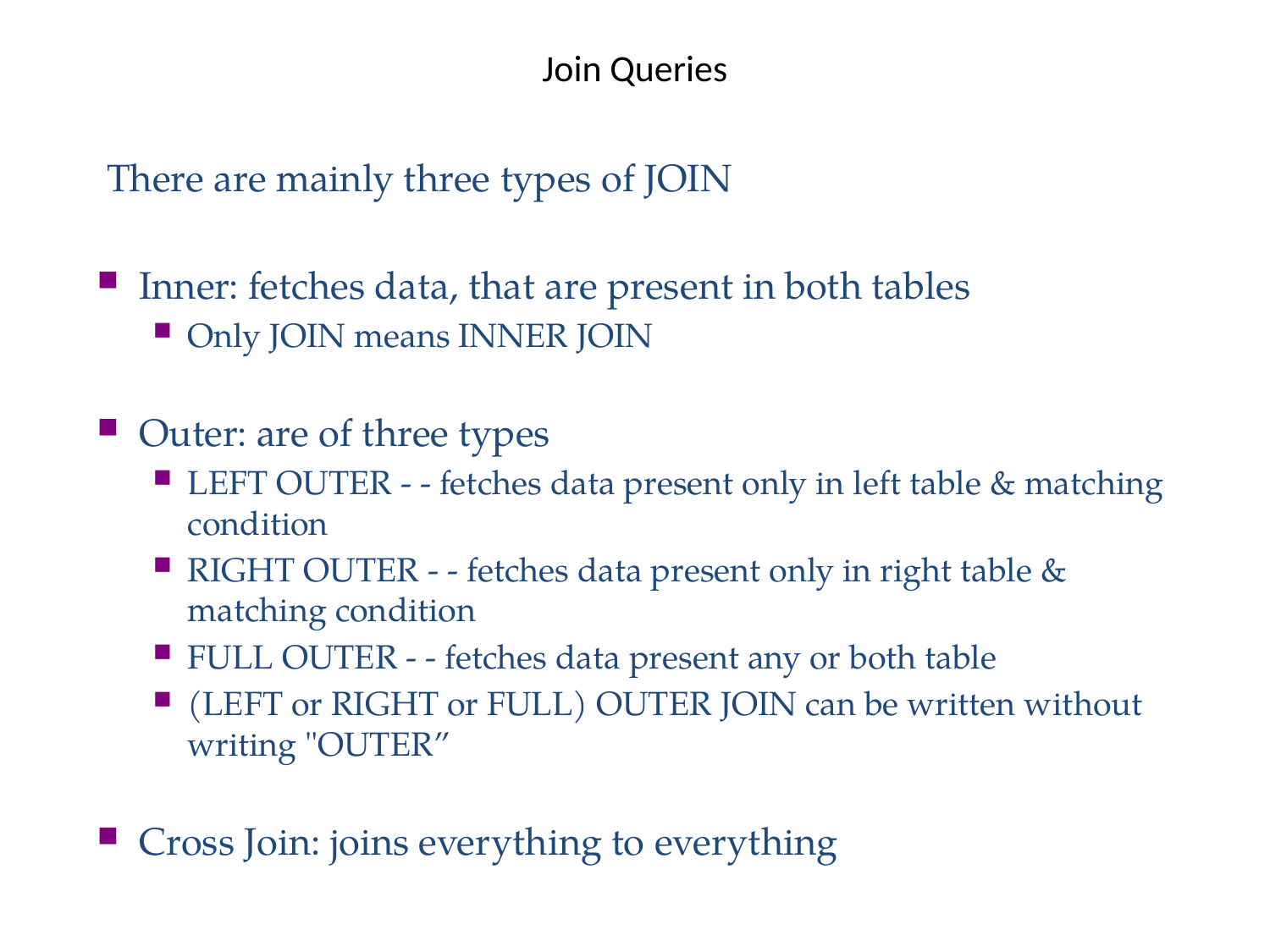

# Join Queries

 There are mainly three types of JOIN

Inner: fetches data, that are present in both tables
Only JOIN means INNER JOIN

Outer: are of three types
LEFT OUTER - - fetches data present only in left table & matching condition
RIGHT OUTER - - fetches data present only in right table & matching condition
FULL OUTER - - fetches data present any or both table
(LEFT or RIGHT or FULL) OUTER JOIN can be written without writing "OUTER”

Cross Join: joins everything to everything